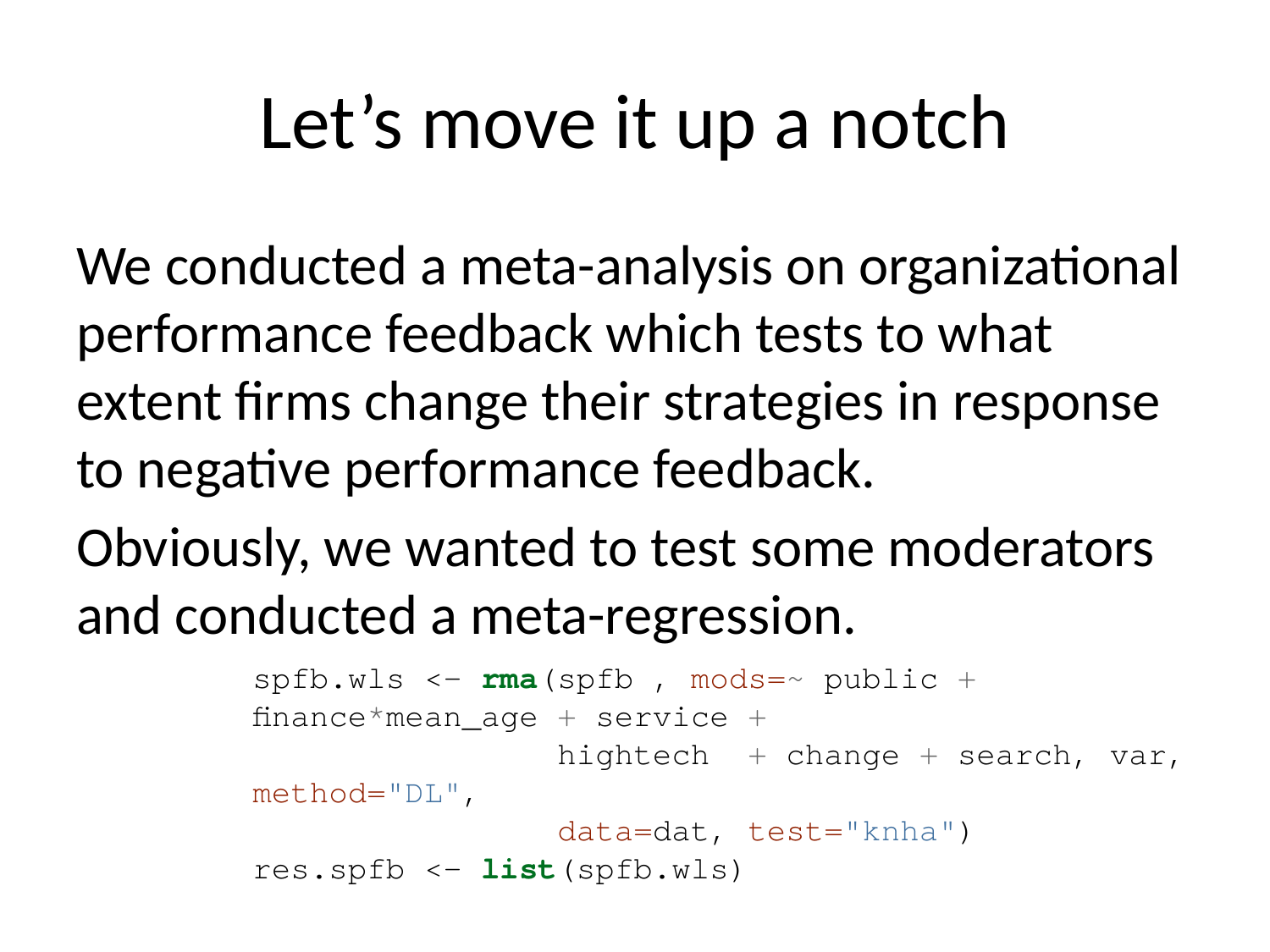

# Let’s move it up a notch
We conducted a meta-analysis on organizational performance feedback which tests to what extent firms change their strategies in response to negative performance feedback.
Obviously, we wanted to test some moderators and conducted a meta-regression.
spfb.wls <- rma(spfb , mods=~ public + finance*mean_age + service +
                hightech  + change + search, var, method="DL",
                data=dat, test="knha")
res.spfb <- list(spfb.wls)